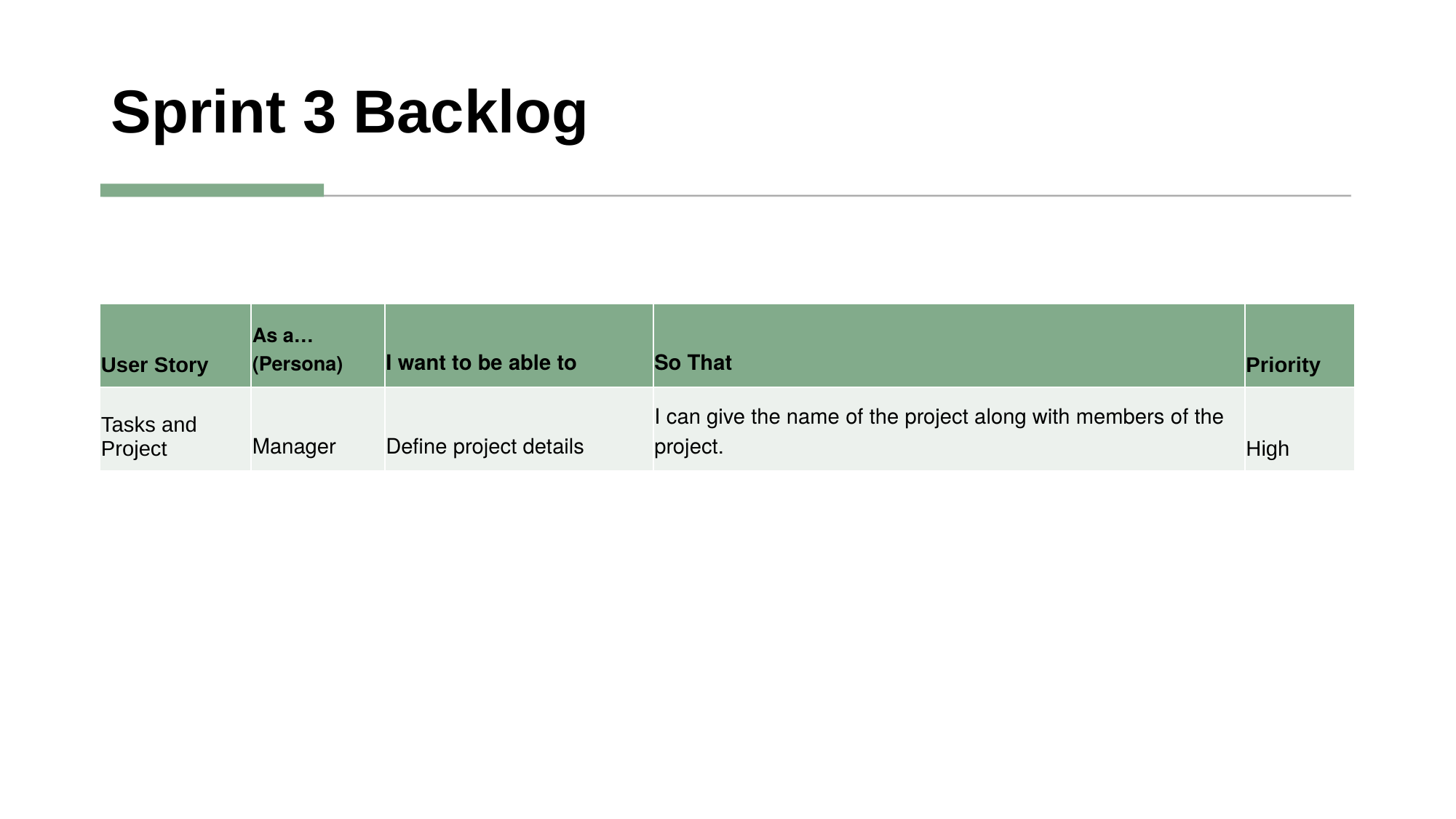

# Sprint 3 Backlog

| User Story | As a… (Persona) | I want to be able to | So That | Priority |
| --- | --- | --- | --- | --- |
| Tasks and Project | Manager | Define project details | I can give the name of the project along with members of the project. | High |